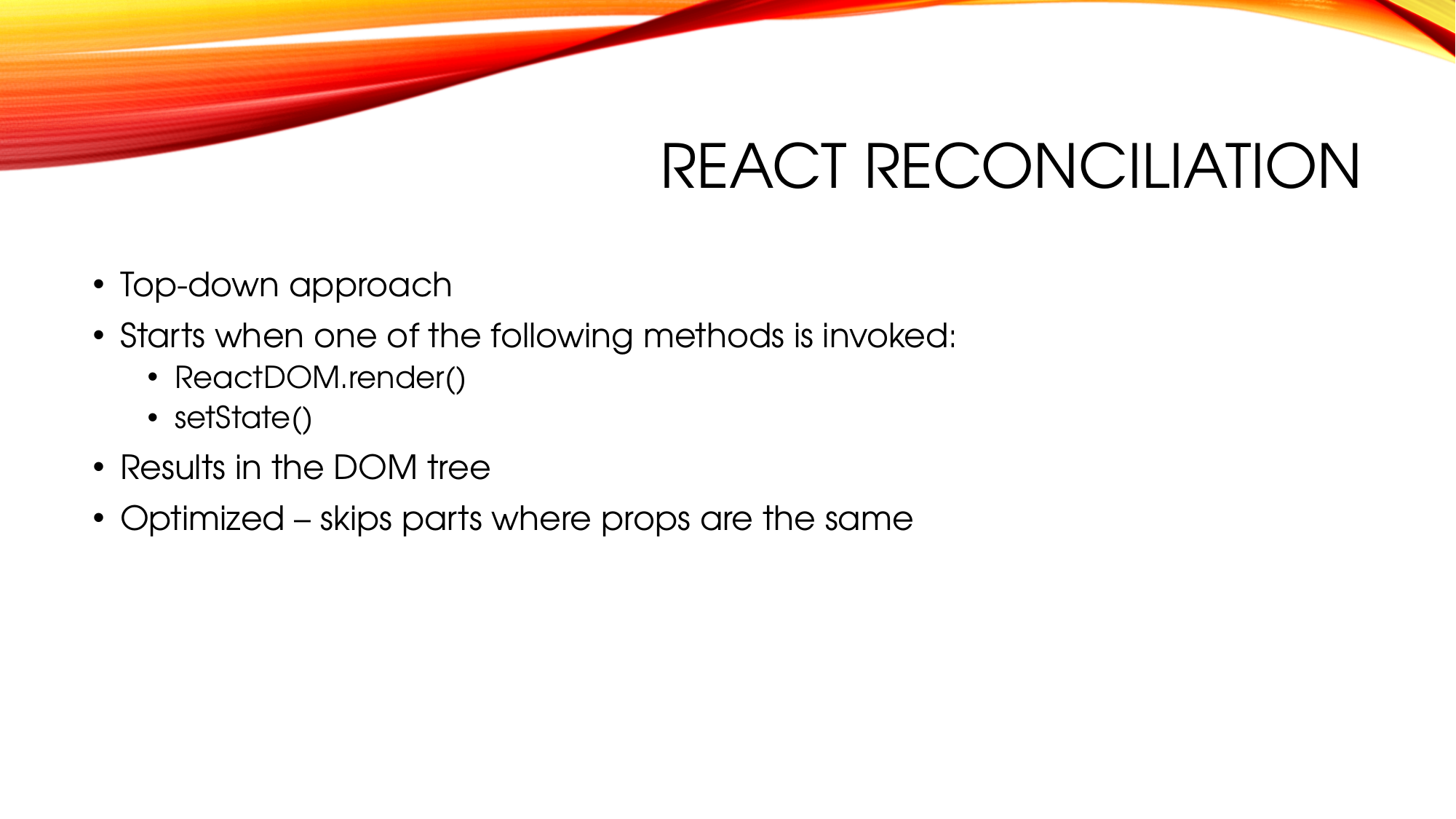

# React reconciliation
Top-down approach
Starts when one of the following methods is invoked:
ReactDOM.render()
setState()
Results in the DOM tree
Optimized – skips parts where props are the same